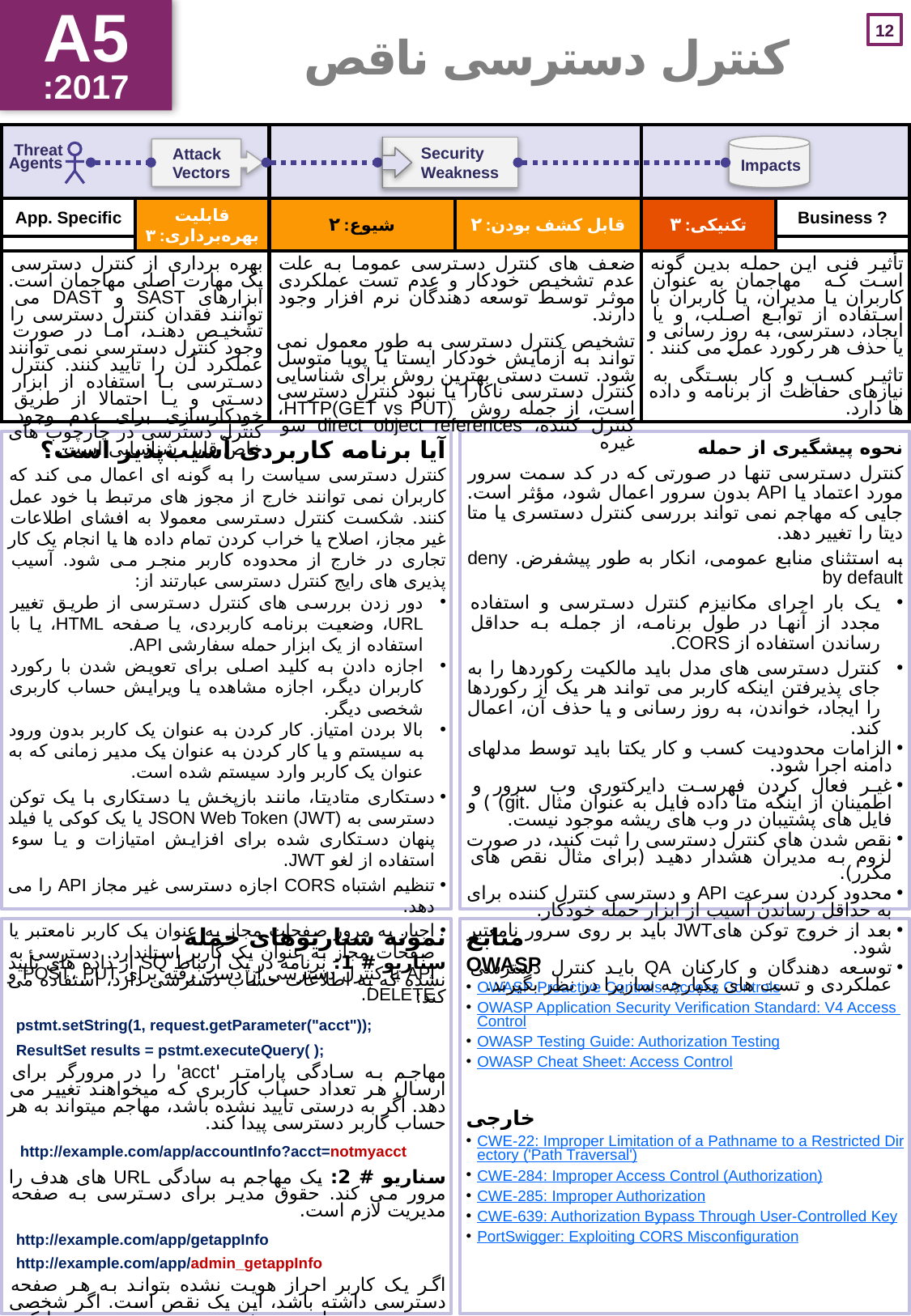

A5
:2017
# کنترل دسترسی ناقص
|  |  |  |  |  |  |
| --- | --- | --- | --- | --- | --- |
|  | قابلیت بهره‌برداری: ۳ | شیوع: ۲ | قابل کشف بودن: ۲ | تکنیکی: ۳ |  |
| بهره برداری از کنترل دسترسی یک مهارت اصلی مهاجمان است. ابزارهای SAST و DAST می توانند فقدان کنترل دسترسی را تشخیص دهند، اما در صورت وجود کنترل دسترسی نمی توانند عملکرد آن را تایید کنند. کنترل دسترسی با استفاده از ابزار دستی و یا احتمالا از طریق خودکارسازی برای عدم وجود کنترل دسترسی در چارچوب های خاص قابل شناسایی است. |  | ضعف های کنترل دسترسی عموما به علت عدم تشخیص خودکار و عدم تست عملکردی موثر توسط توسعه دهندگان نرم افزار وجود دارند. تشخیص کنترل دسترسی به طور معمول نمی تواند به آزمایش خودکار ایستا یا پویا متوسل شود. تست دستی بهترین روش برای شناسایی کنترل دسترسی ناکارا یا نبود کنترل دسترسی است، از جمله روش HTTP(GET vs PUT)، کنترل کننده، direct object references سو غیره |  | تأثیر فنی این حمله بدین گونه است که مهاجمان به عنوان کاربران یا مدیران، یا کاربران با استفاده از توابع اصلب، و یا ایجاد، دسترسی، به روز رسانی و یا حذف هر رکورد عمل می کنند . تاثیر کسب و کار بستگی به نیازهای حفاظت از برنامه و داده ها دارد. |  |
آیا برنامه کاربردی آسیب‌پذیر است؟
کنترل دسترسی سیاست را به گونه ای اعمال می کند که کاربران نمی توانند خارج از مجوز های مرتبط با خود عمل کنند. شکست کنترل دسترسی معمولا به افشای اطلاعات غیر مجاز، اصلاح یا خراب کردن تمام داده ها یا انجام یک کار تجاری در خارج از محدوده کاربر منجر می شود. آسیب پذیری های رایج کنترل دسترسی عبارتند از:
دور زدن بررسی های کنترل دسترسی از طریق تغییر URL، وضعیت برنامه کاربردی، یا صفحه HTML، یا با استفاده از یک ابزار حمله سفارشی API.
اجازه دادن به کلید اصلی برای تعویض شدن با رکورد کاربران دیگر، اجازه مشاهده یا ویرایش حساب کاربری شخصی دیگر.
بالا بردن امتیاز. کار کردن به عنوان یک کاربر بدون ورود به سیستم و یا کار کردن به عنوان یک مدیر زمانی که به عنوان یک کاربر وارد سیستم شده است.
دستکاری متادیتا، مانند بازپخش یا دستکاری با یک توکن دسترسی به JSON Web Token (JWT) یا یک کوکی یا فیلد پنهان دستکاری شده برای افزایش امتیازات و یا سوء استفاده از لغو JWT.
تنظیم اشتباه CORS اجازه دسترسی غیر مجاز API را می دهد.
اجبار به مرور صفحات مجاز به عنوان یک کاربر نامعتبر یا صفحات مجاز به عنوان یک کاربر استاندارد. دسترسی به API با کنترل دسترسی از دست رفته برای POST، PUT و DELETE.
نحوه پیشگیری از حمله
کنترل دسترسی تنها در صورتی که در کد سمت سرور مورد اعتماد یا API بدون سرور اعمال شود، مؤثر است. جایی که مهاجم نمی تواند بررسی کنترل دستسری یا متا دیتا را تغییر دهد.
به استثنای منابع عمومی، انکار به طور پیشفرض. deny by default
یک بار اجرای مکانیزم کنترل دسترسی و استفاده مجدد از آنها در طول برنامه، از جمله به حداقل رساندن استفاده از CORS.
کنترل دسترسی های مدل باید مالکیت رکوردها را به جای پذیرفتن اینکه کاربر می تواند هر یک از رکوردها را ایجاد، خواندن، به روز رسانی و یا حذف آن، اعمال کند.
الزامات محدودیت کسب و کار یکتا باید توسط مدلهای دامنه اجرا شود.
غیر فعال کردن فهرست دایرکتوری وب سرور و اطمینان از اینکه متا داده فایل به عنوان مثال .git) ) و فایل های پشتیبان در وب های ریشه موجود نیست.
نقص شدن های کنترل دسترسی را ثبت کنید، در صورت لزوم به مدیران هشدار دهید (برای مثال نقص های مکرر).
محدود کردن سرعت API و دسترسی کنترل کننده برای به حداقل رساندن آسیب از ابزار حمله خودکار.
بعد از خروج توکن هایJWT باید بر روی سرور نامعتبر شود.
توسعه دهندگان و کارکنان QA باید کنترل دسترسی عملکردی و تست های یکپارچه سازیرا در نظر بگیرند.

نمونه‌ سناریوهای حمله
سناریو # 1: برنامه در یک ارتباط SQ از داده های تأیید نشده که به اطلاعات حساب دسترسی دارد، استفاده می کند:
  pstmt.setString(1, request.getParameter("acct"));
  ResultSet results = pstmt.executeQuery( );
مهاجم به سادگی پارامتر 'acct' را در مرورگر برای ارسال هر تعداد حساب کاربری که میخواهند تغییر می دهد. اگر به درستی تأیید نشده باشد، مهاجم میتواند به هر حساب کاربر دسترسی پیدا کند.
   http://example.com/app/accountInfo?acct=notmyacct
سناریو # 2: یک مهاجم به سادگی URL های هدف را مرور می کند. حقوق مدیر برای دسترسی به صفحه مدیریت لازم است.
  http://example.com/app/getappInfo
  http://example.com/app/admin_getappInfo
اگر یک کاربر احراز هویت نشده بتواند به هر صفحه دسترسی داشته باشد، این یک نقص است. اگر شخصی به جز مدیر بتواند به صفحه مدیریت دسترسی پیدا کند، این نیز یک نقص است.
منابع
OWASP
OWASP Proactive Controls: Access Controls
OWASP Application Security Verification Standard: V4 Access Control
OWASP Testing Guide: Authorization Testing
OWASP Cheat Sheet: Access Control

خارجی
CWE-22: Improper Limitation of a Pathname to a Restricted Directory ('Path Traversal')
CWE-284: Improper Access Control (Authorization)
CWE-285: Improper Authorization
CWE-639: Authorization Bypass Through User-Controlled Key
PortSwigger: Exploiting CORS Misconfiguration